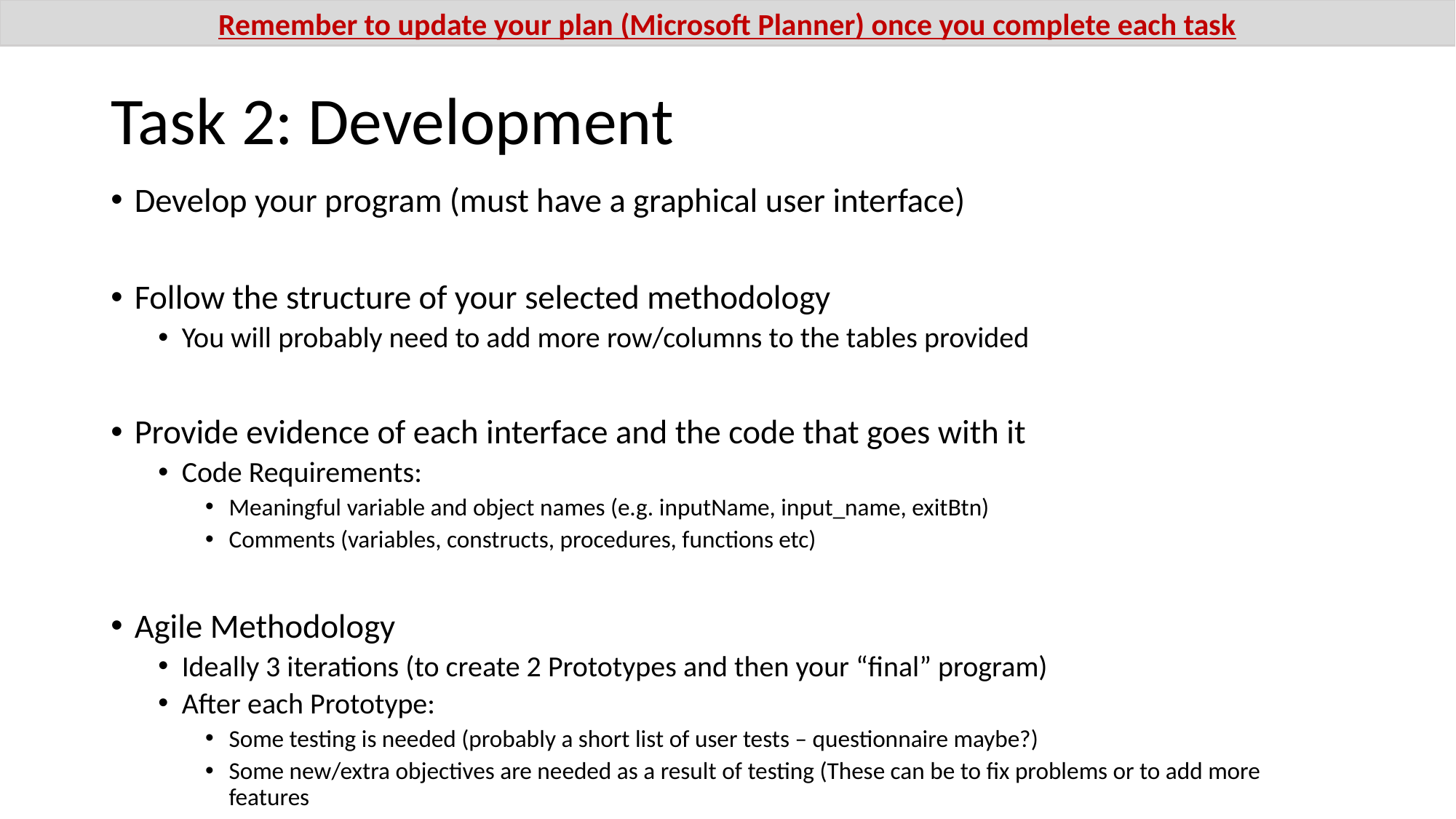

Remember to update your plan (Microsoft Planner) once you complete each task

# Task 2: Development
Develop your program (must have a graphical user interface)

Follow the structure of your selected methodology
You will probably need to add more row/columns to the tables provided

Provide evidence of each interface and the code that goes with it
Code Requirements:
Meaningful variable and object names (e.g. inputName, input_name, exitBtn)
Comments (variables, constructs, procedures, functions etc)

Agile Methodology
Ideally 3 iterations (to create 2 Prototypes and then your “final” program)
After each Prototype:
Some testing is needed (probably a short list of user tests – questionnaire maybe?)
Some new/extra objectives are needed as a result of testing (These can be to fix problems or to add more features